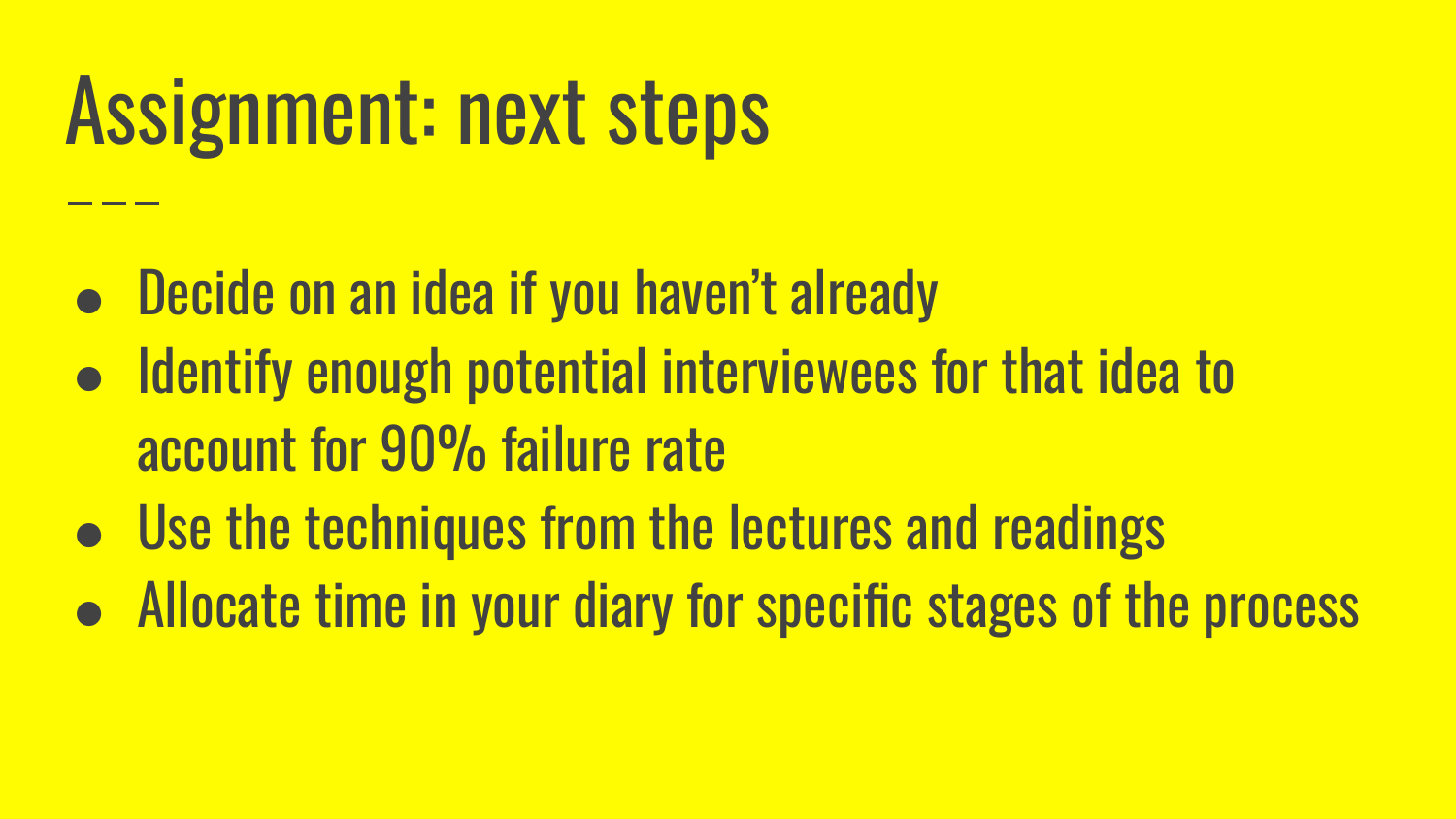

# Assignment: next steps
Decide on an idea if you haven’t already
Identify enough potential interviewees for that idea to account for 90% failure rate
Use the techniques from the lectures and readings
Allocate time in your diary for specific stages of the process